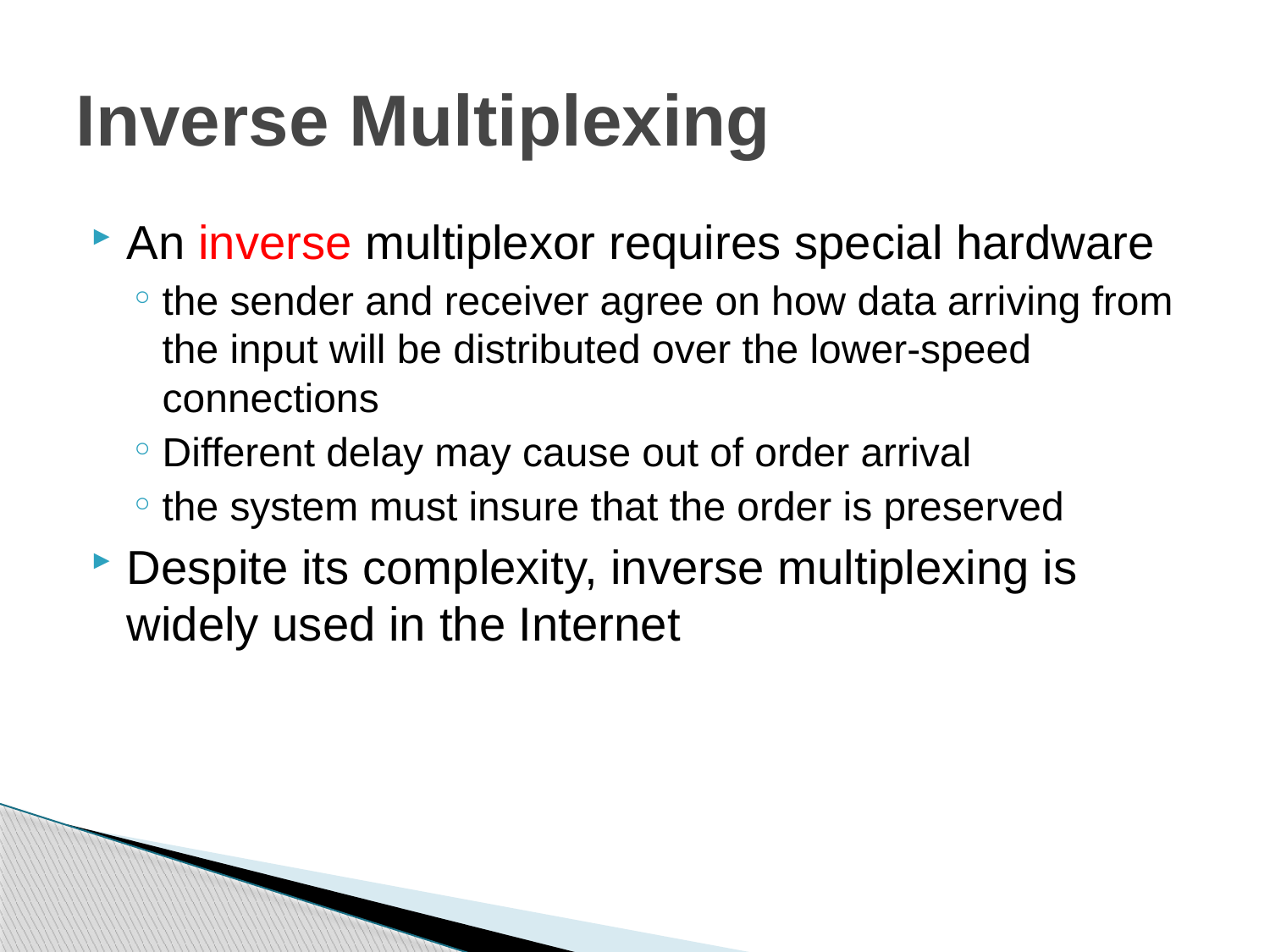

# Inverse Multiplexing
An inverse multiplexor requires special hardware
the sender and receiver agree on how data arriving from the input will be distributed over the lower-speed connections
Different delay may cause out of order arrival
the system must insure that the order is preserved
Despite its complexity, inverse multiplexing is widely used in the Internet